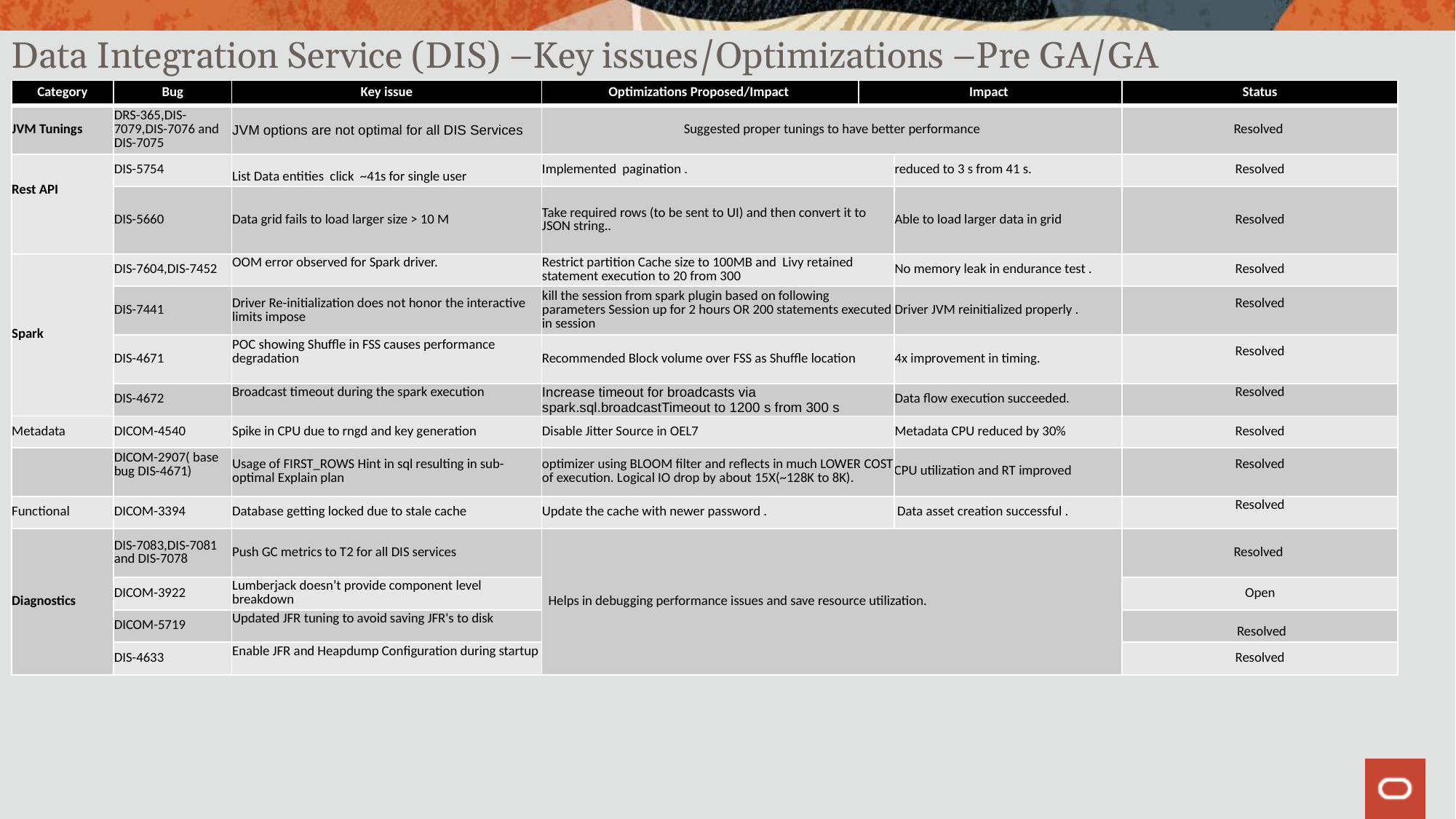

# Data Integration Service (DIS) –Key issues/Optimizations –Pre GA/GA
| Category | Bug | Key issue | Optimizations Proposed/Impact | Impact |  | Status |
| --- | --- | --- | --- | --- | --- | --- |
| JVM Tunings | DRS-365,DIS-7079,DIS-7076 and DIS-7075 | JVM options are not optimal for all DIS Services | Suggested proper tunings to have better performance |  |  | Resolved |
| Rest API | DIS-5754 | List Data entities click ~41s for single user | Implemented pagination . |  | reduced to 3 s from 41 s. | Resolved |
|  | DIS-5660 | Data grid fails to load larger size > 10 M | Take required rows (to be sent to UI) and then convert it to JSON string.. |  | Able to load larger data in grid | Resolved |
| Spark | DIS-7604,DIS-7452 | OOM error observed for Spark driver. | Restrict partition Cache size to 100MB and Livy retained statement execution to 20 from 300 |  | No memory leak in endurance test . | Resolved |
|  | DIS-7441 | Driver Re-initialization does not honor the interactive limits impose | kill the session from spark plugin based on following parameters Session up for 2 hours OR 200 statements executed in session |  | Driver JVM reinitialized properly . | Resolved |
|  | DIS-4671 | POC showing Shuffle in FSS causes performance degradation | Recommended Block volume over FSS as Shuffle location |  | 4x improvement in timing. | Resolved |
|  | DIS-4672 | Broadcast timeout during the spark execution | Increase timeout for broadcasts via spark.sql.broadcastTimeout to 1200 s from 300 s |  | Data flow execution succeeded. | Resolved |
| Metadata | DICOM-4540 | Spike in CPU due to rngd and key generation | Disable Jitter Source in OEL7 |  | Metadata CPU reduced by 30% | Resolved |
|  | DICOM-2907( base bug DIS-4671) | Usage of FIRST\_ROWS Hint in sql resulting in sub-optimal Explain plan | optimizer using BLOOM filter and reflects in much LOWER COST of execution. Logical IO drop by about 15X(~128K to 8K). |  | CPU utilization and RT improved | Resolved |
| Functional | DICOM-3394 | Database getting locked due to stale cache | Update the cache with newer password . |  | Data asset creation successful . | Resolved |
| Diagnostics | DIS-7083,DIS-7081 and DIS-7078 | Push GC metrics to T2 for all DIS services | Helps in debugging performance issues and save resource utilization. |  |  | Resolved |
|  | DICOM-3922 | Lumberjack doesn’t provide component level breakdown |  |  |  | Open |
|  | DICOM-5719 | Updated JFR tuning to avoid saving JFR's to disk |  |  |  | Resolved |
|  | DIS-4633 | Enable JFR and Heapdump Configuration during startup |  |  |  | Resolved |